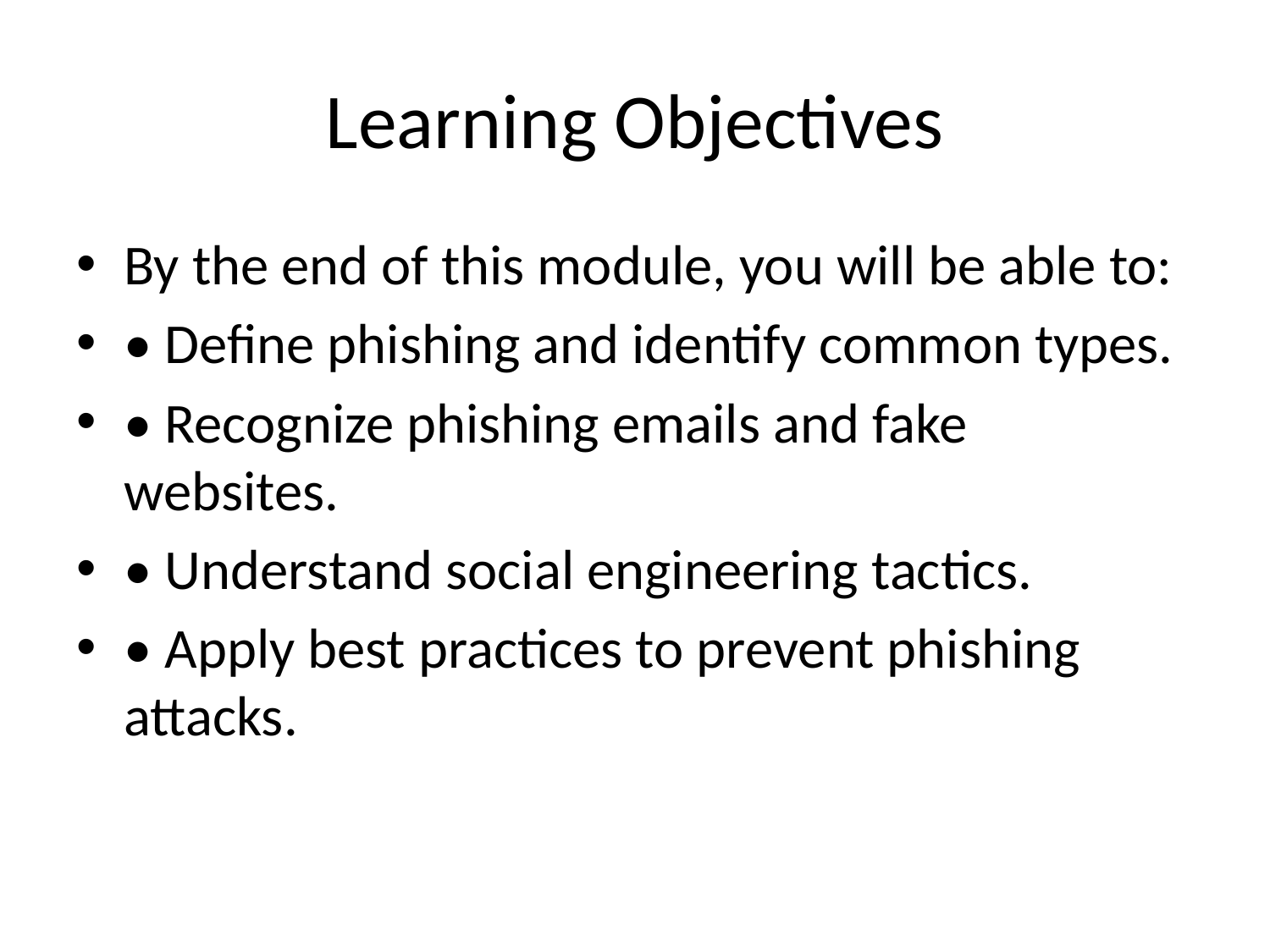

# Learning Objectives
By the end of this module, you will be able to:
• Define phishing and identify common types.
• Recognize phishing emails and fake websites.
• Understand social engineering tactics.
• Apply best practices to prevent phishing attacks.